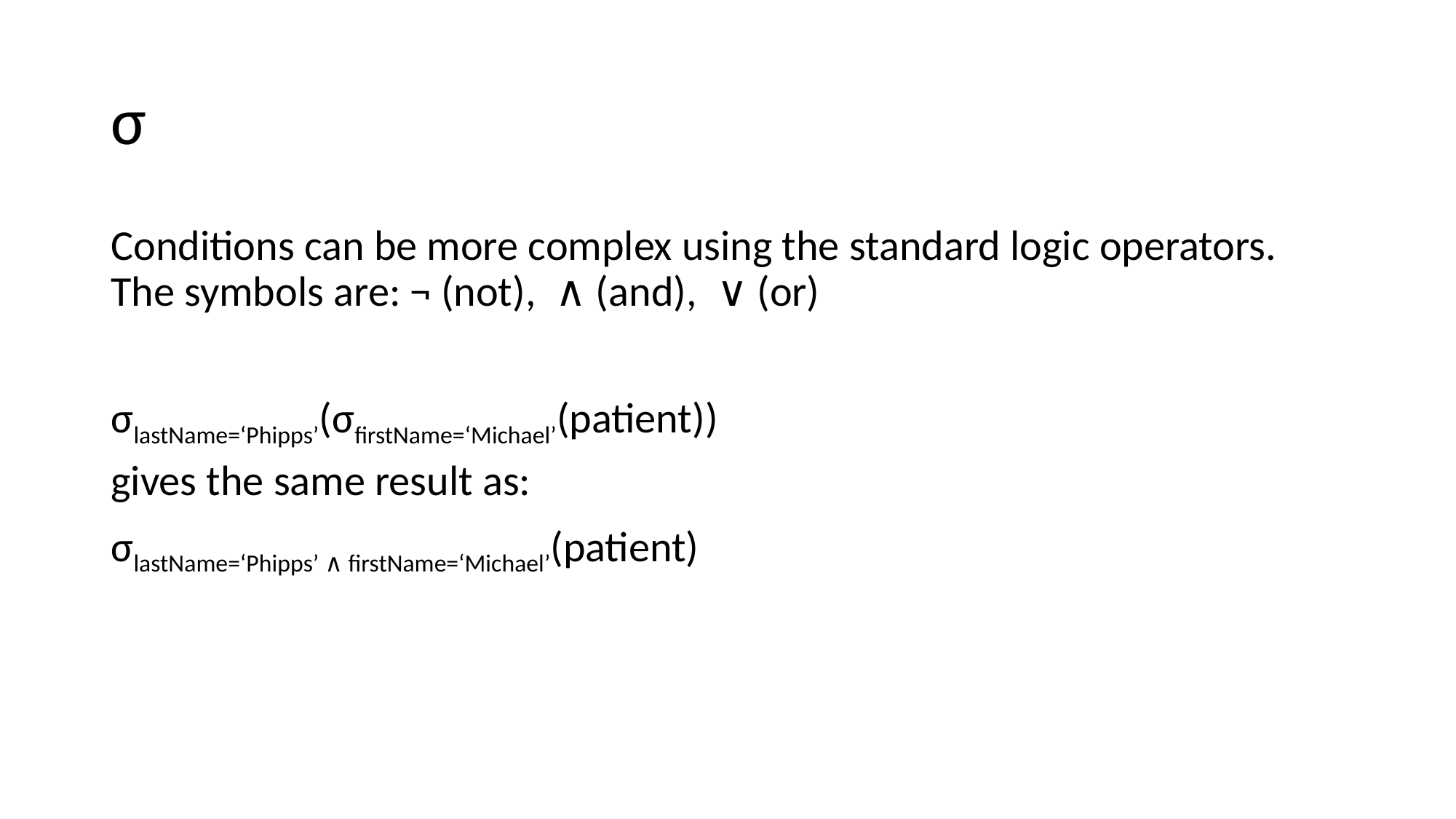

# σ
Conditions can be more complex using the standard logic operators. The symbols are: ¬ (not),  ∧ (and),  ∨ (or)

σlastName=‘Phipps’(σfirstName=‘Michael’(patient))
gives the same result as:
σlastName=‘Phipps’ ∧ firstName=‘Michael’(patient)